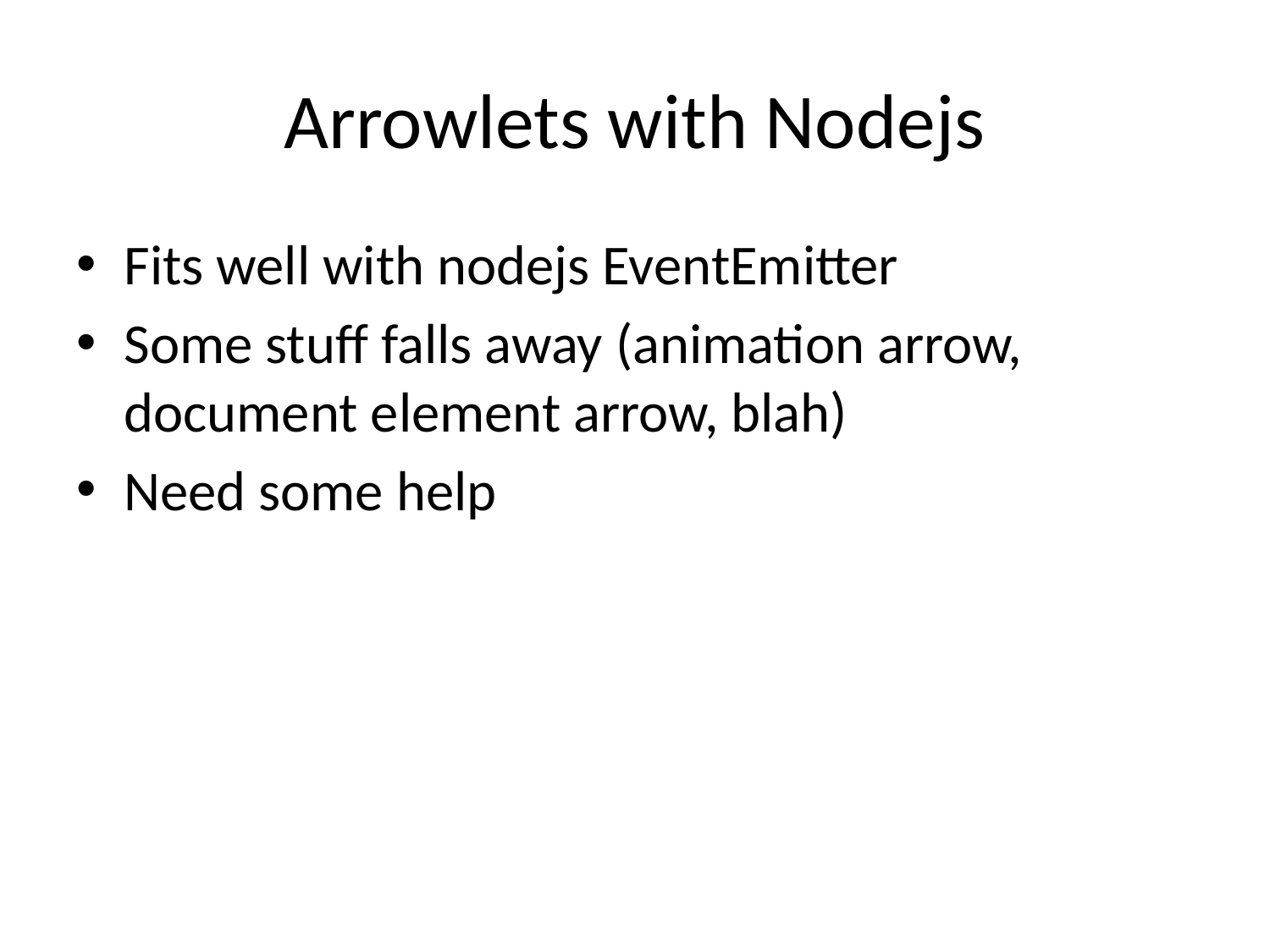

# Arrowlets with Nodejs
Fits well with nodejs EventEmitter
Some stuff falls away (animation arrow, document element arrow, blah)
Need some help